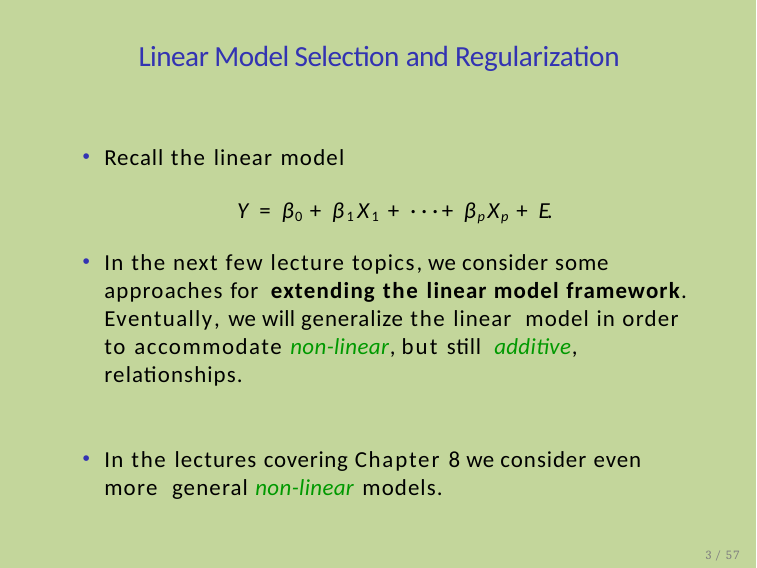

# Linear Model Selection and Regularization
Recall the linear model
Y = β0 + β1X1 + · · · + βpXp + E.
In the next few lecture topics, we consider some approaches for  extending the linear model framework. Eventually, we will generalize the linear  model in order to accommodate non-linear, but still  additive, relationships.

In the lectures covering Chapter 8 we consider even more  general non-linear models.
3 / 57